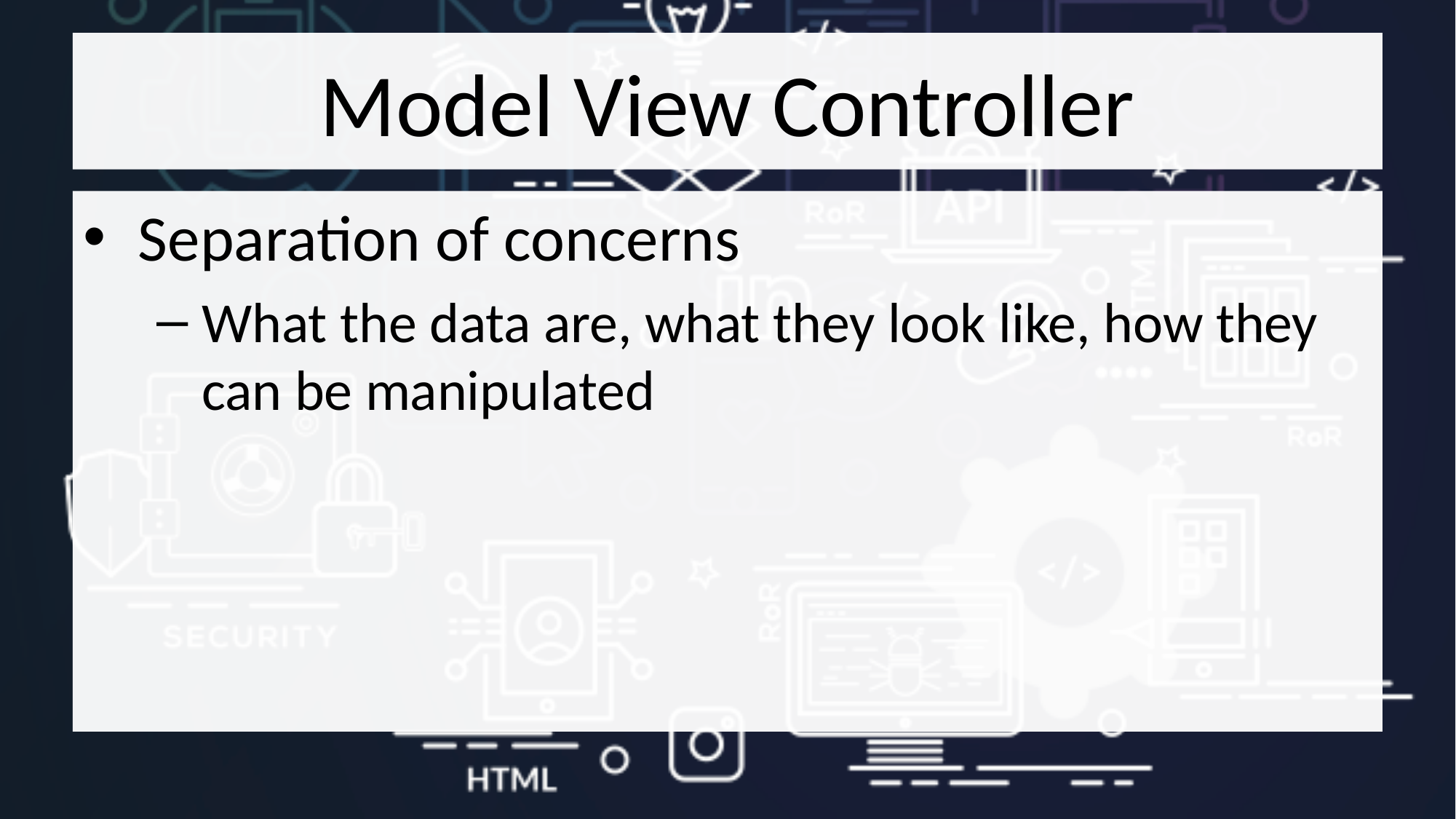

# Model View Controller
Separation of concerns
What the data are, what they look like, how they can be manipulated